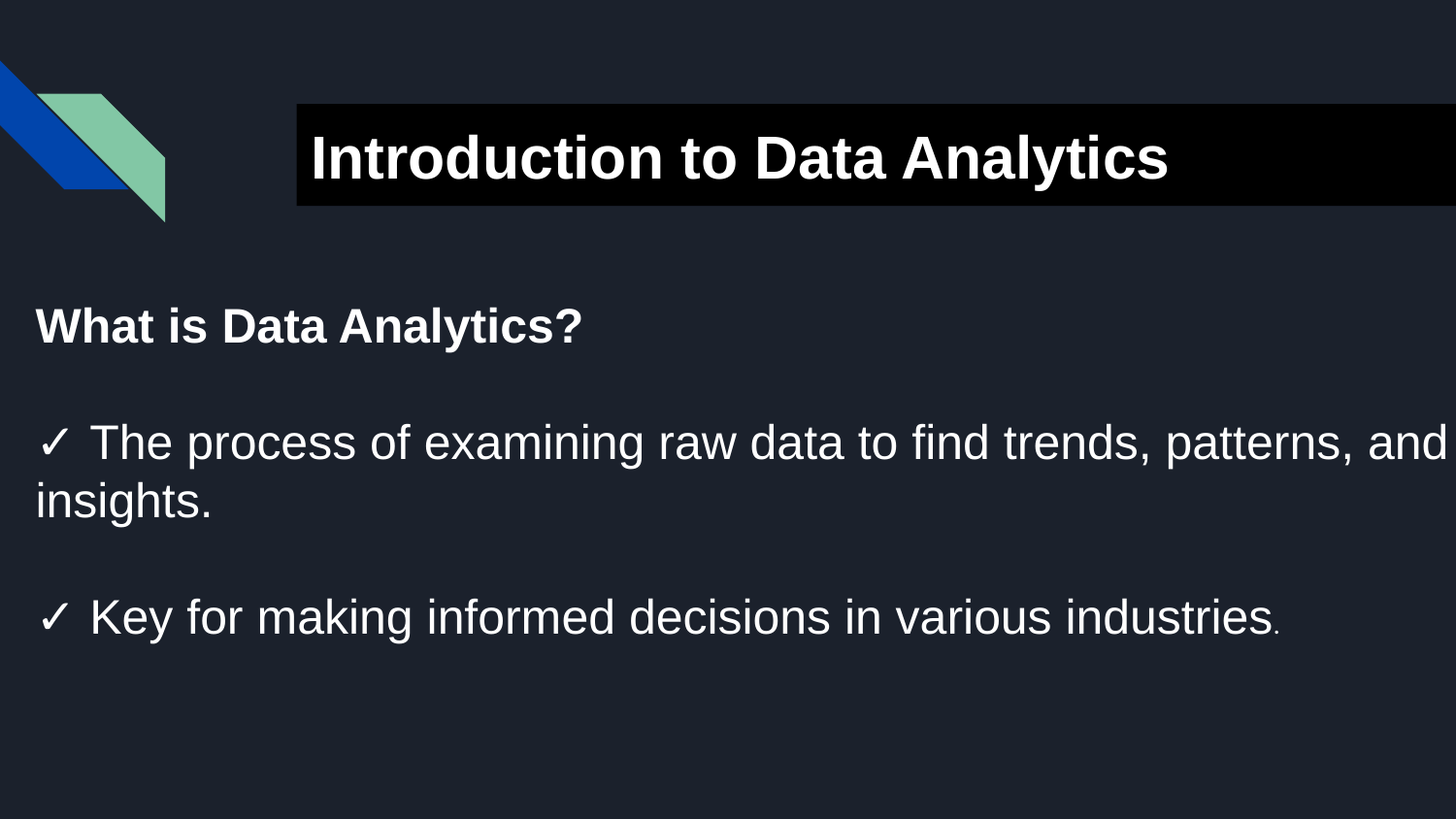

Introduction to Data Analytics
What is Data Analytics?

✓ The process of examining raw data to find trends, patterns, and insights.

✓ Key for making informed decisions in various industries.